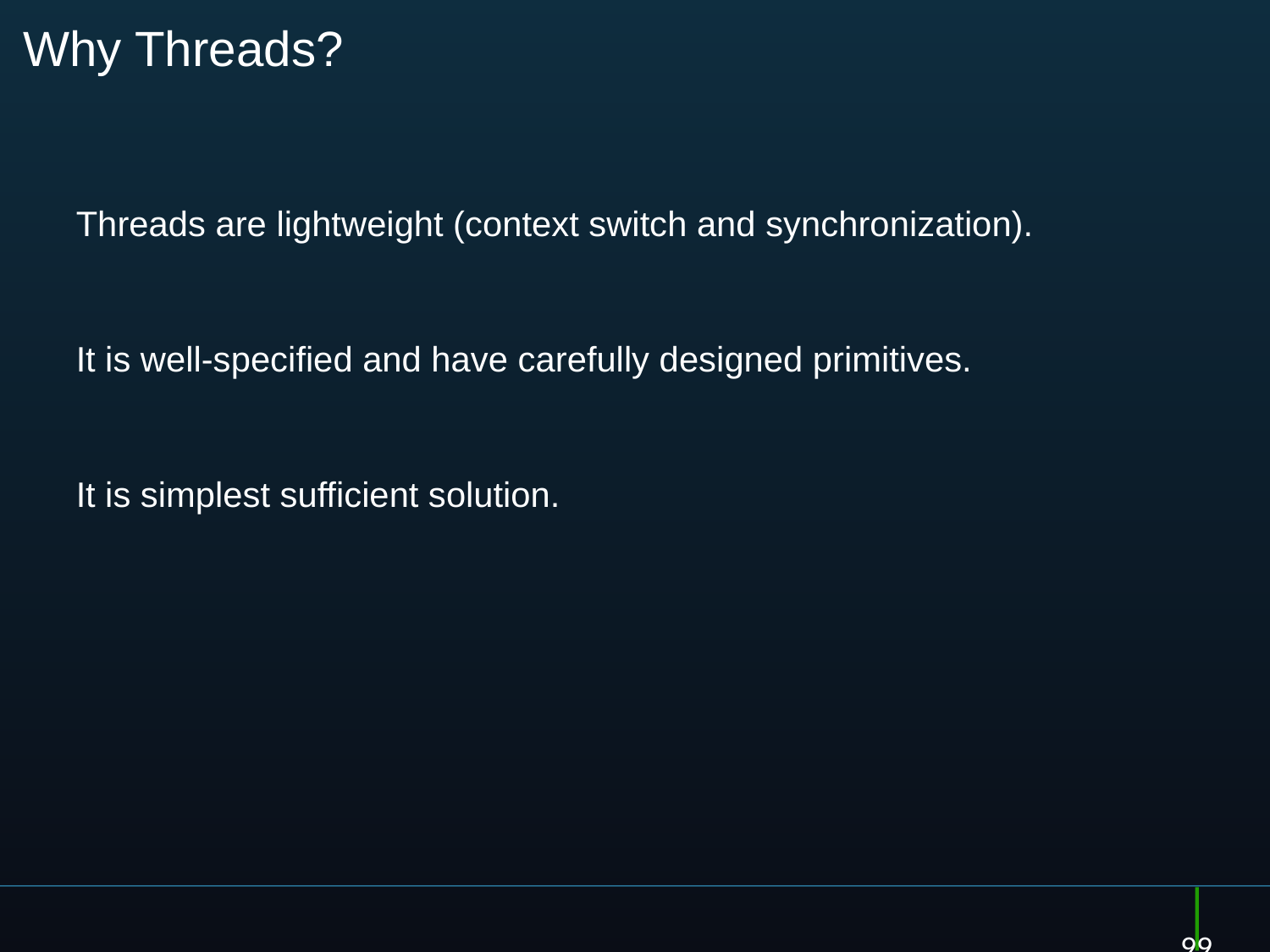

# Why Threads?
Threads are lightweight (context switch and synchronization).

It is well-specified and have carefully designed primitives.

It is simplest sufficient solution.
99